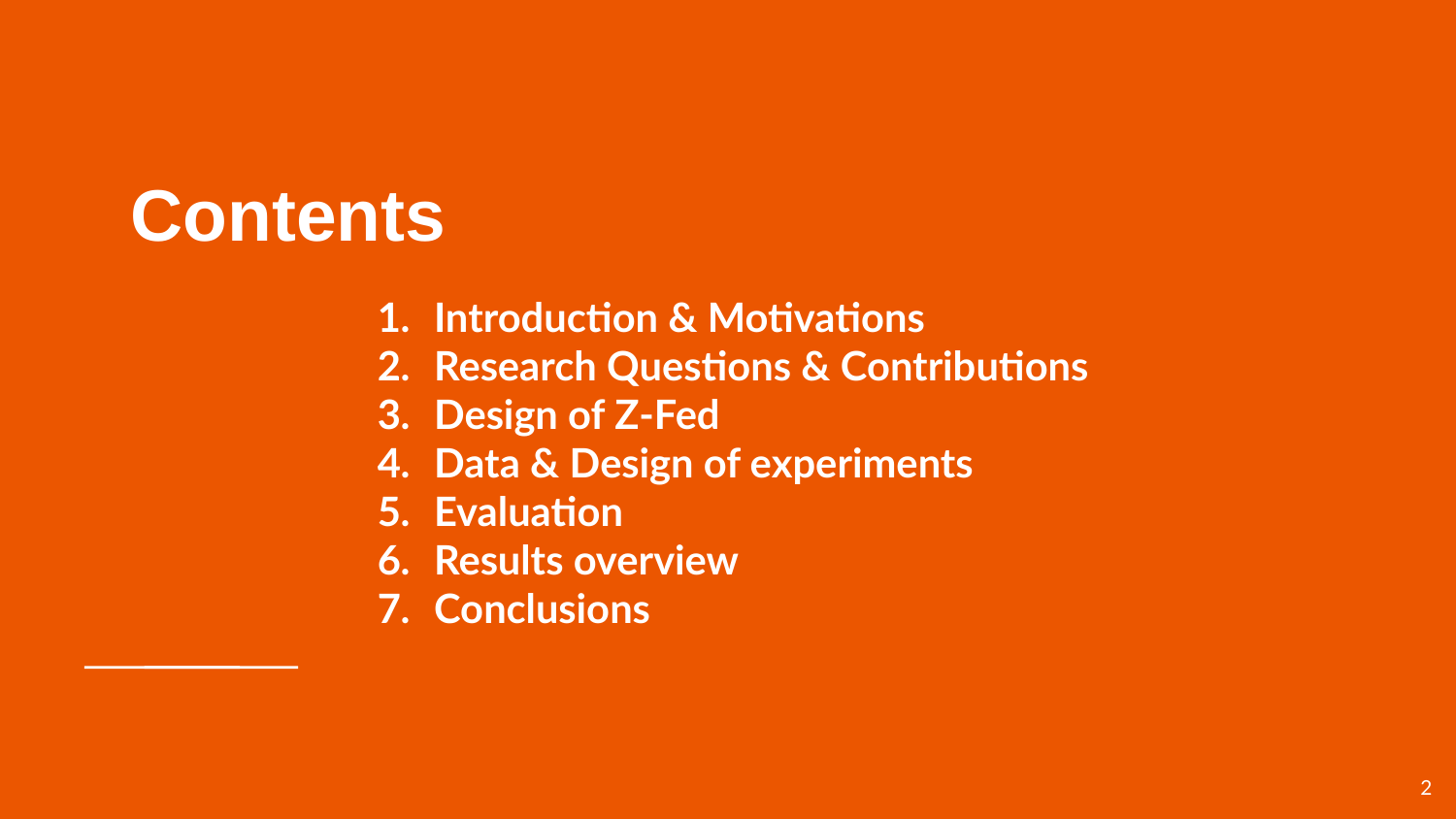

# Contents
Introduction & Motivations
Research Questions & Contributions
Design of Z-Fed
Data & Design of experiments
Evaluation
Results overview
Conclusions
2